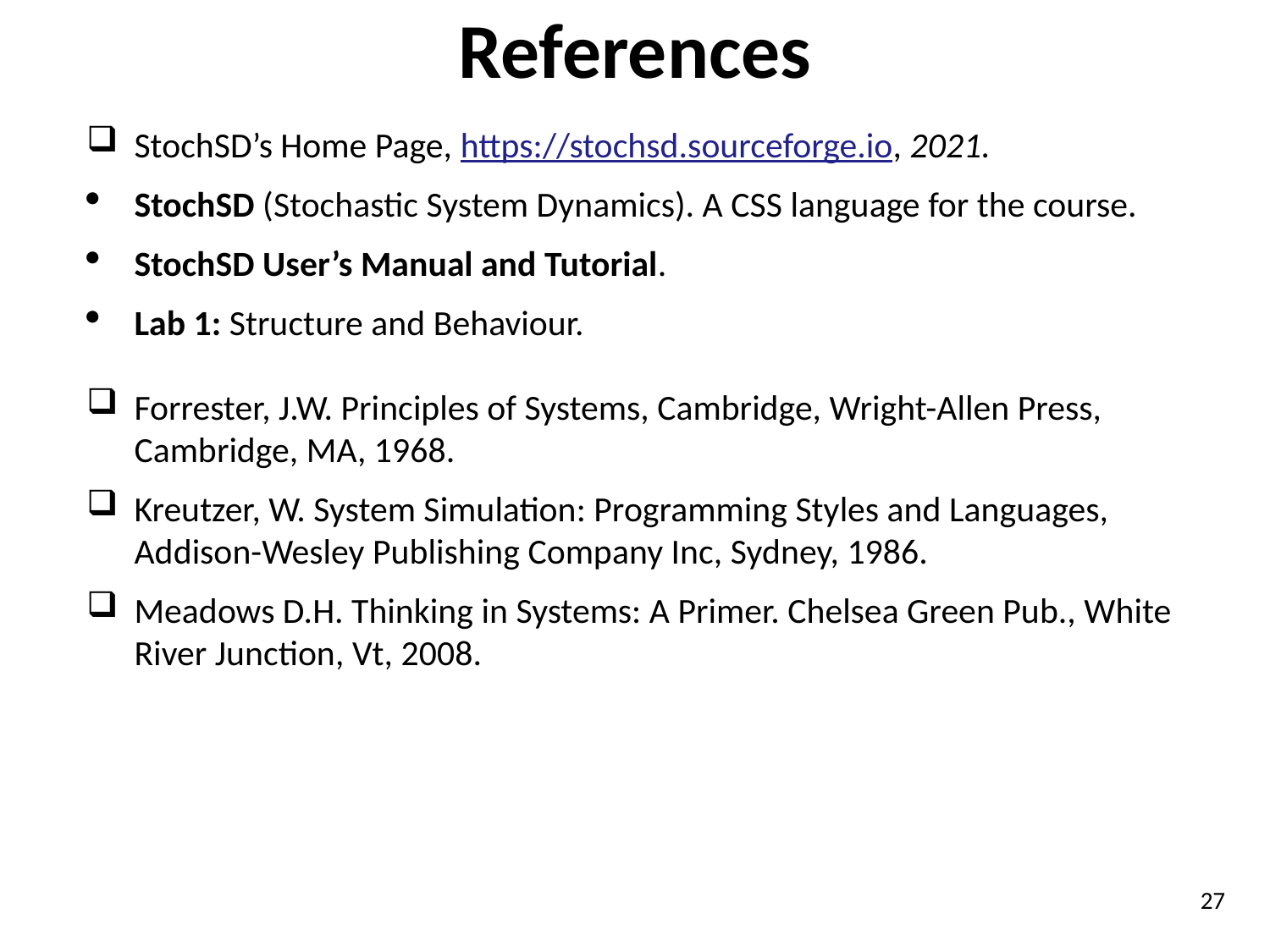

# References
StochSD’s Home Page, https://stochsd.sourceforge.io, 2021.

StochSD (Stochastic System Dynamics). A CSS language for the course.

StochSD User’s Manual and Tutorial.

Lab 1: Structure and Behaviour.

Forrester, J.W. Principles of Systems, Cambridge, Wright-Allen Press, Cambridge, MA, 1968.

Kreutzer, W. System Simulation: Programming Styles and Languages, Addison-Wesley Publishing Company Inc, Sydney, 1986.

Meadows D.H. Thinking in Systems: A Primer. Chelsea Green Pub., White River Junction, Vt, 2008.
27